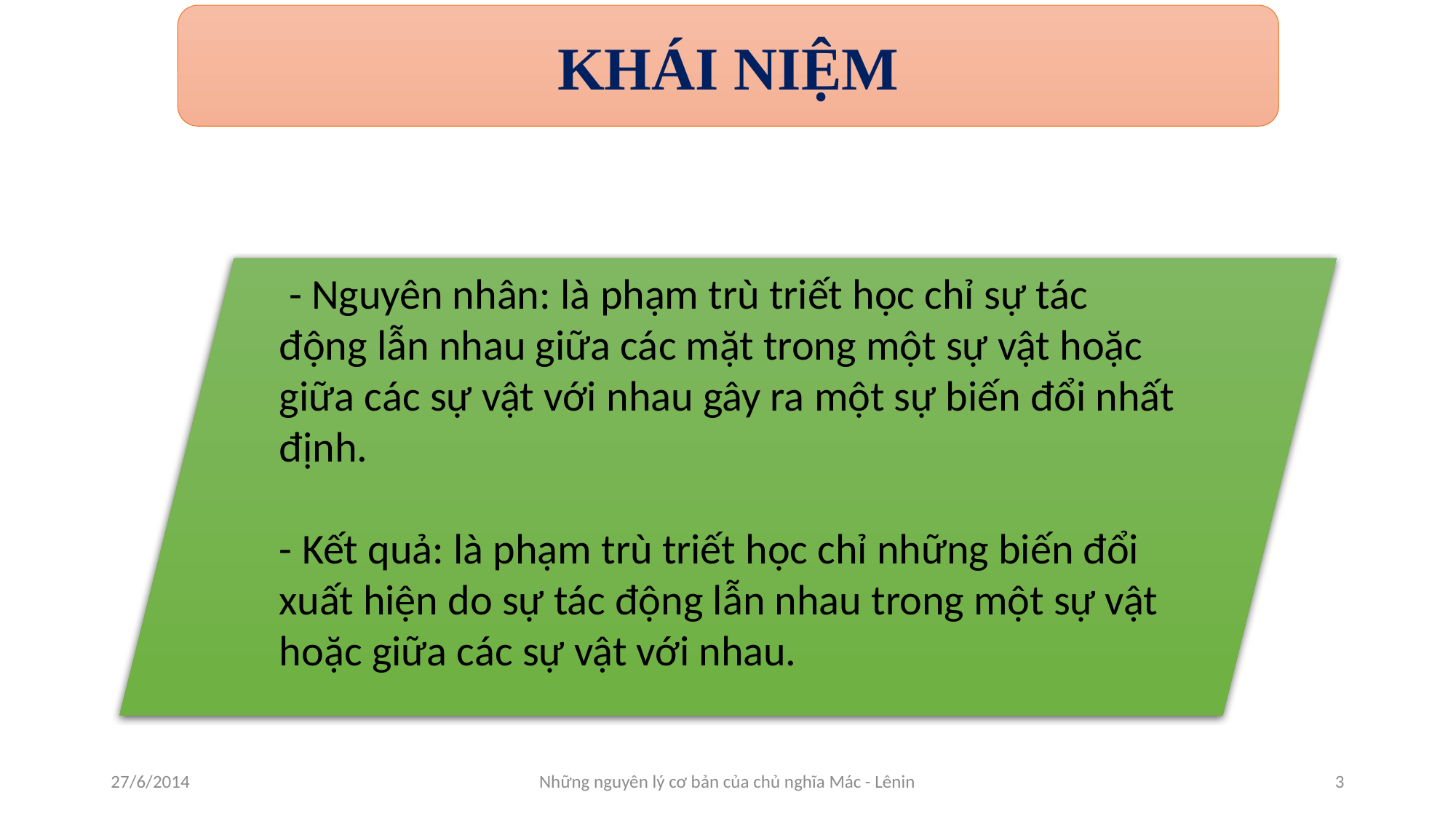

KHÁI NIỆM
 - Nguyên nhân: là phạm trù triết học chỉ sự tác động lẫn nhau giữa các mặt trong một sự vật hoặc giữa các sự vật với nhau gây ra một sự biến đổi nhất định.

- Kết quả: là phạm trù triết học chỉ những biến đổi xuất hiện do sự tác động lẫn nhau trong một sự vật hoặc giữa các sự vật với nhau.

27/6/2014
Những nguyên lý cơ bản của chủ nghĩa Mác - Lênin
3